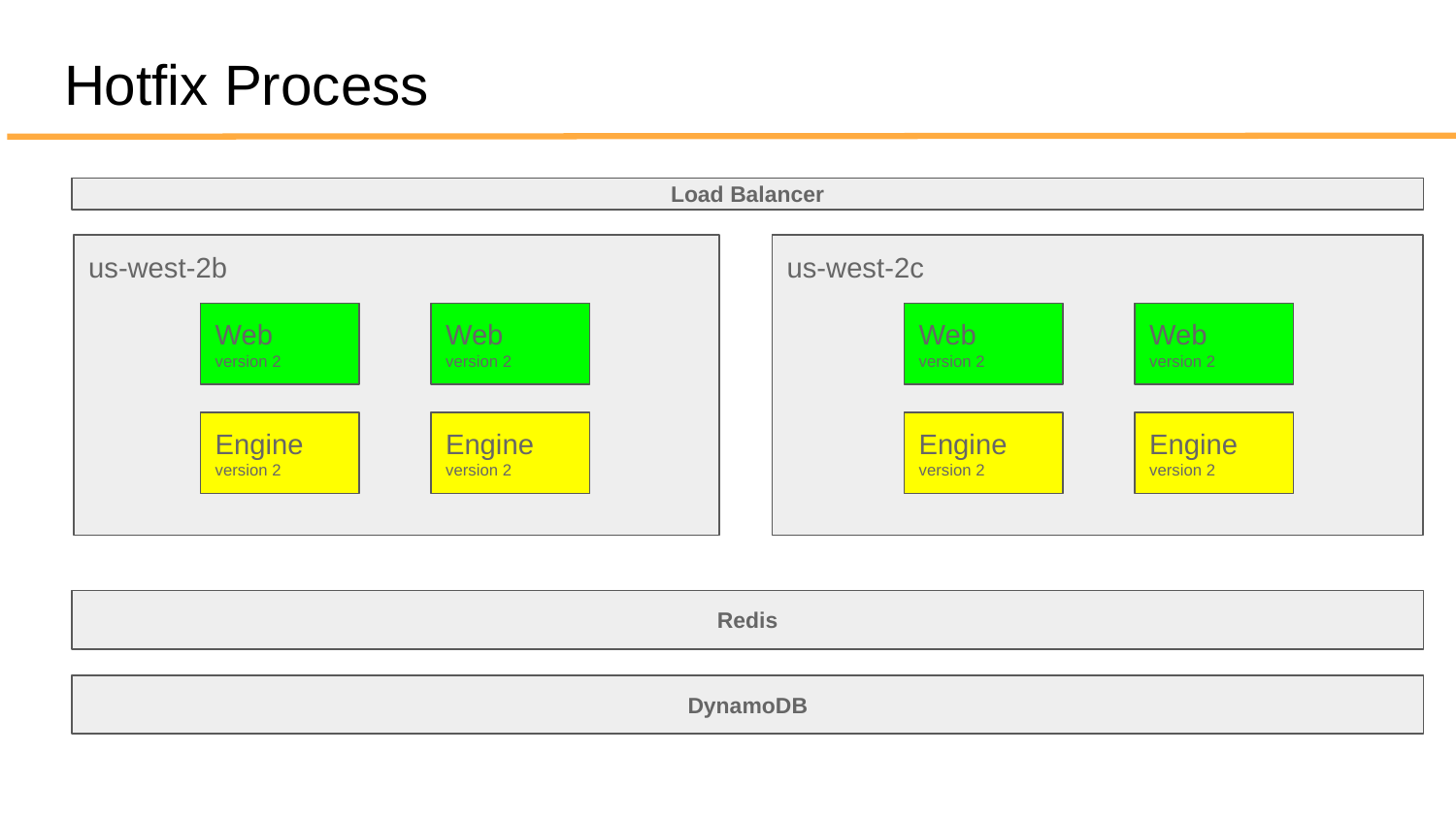

# Hotfix Process
Load Balancer
us-west-2b
us-west-2c
Web
version 2
Web
version 2
Web
version 2
Web
version 2
Engine
version 2
Engine
version 2
Engine
version 2
Engine
version 2
Redis
DynamoDB